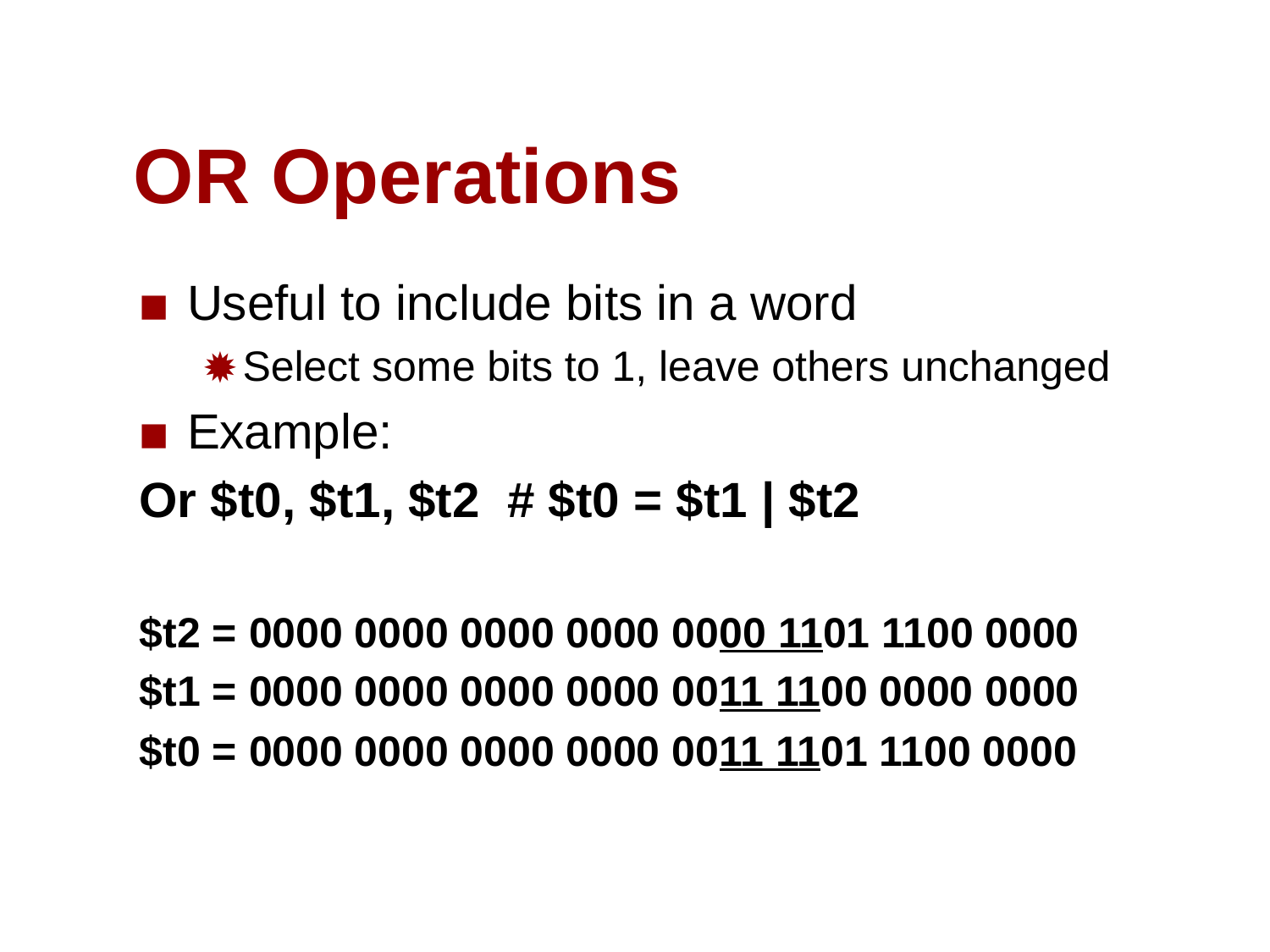

# OR Operations
Useful to include bits in a word
Select some bits to 1, leave others unchanged
Example:
Or $t0, $t1, $t2  # $t0 = $t1 | $t2

$t2 = 0000 0000 0000 0000 0000 1101 1100 0000
$t1 = 0000 0000 0000 0000 0011 1100 0000 0000
$t0 = 0000 0000 0000 0000 0011 1101 1100 0000